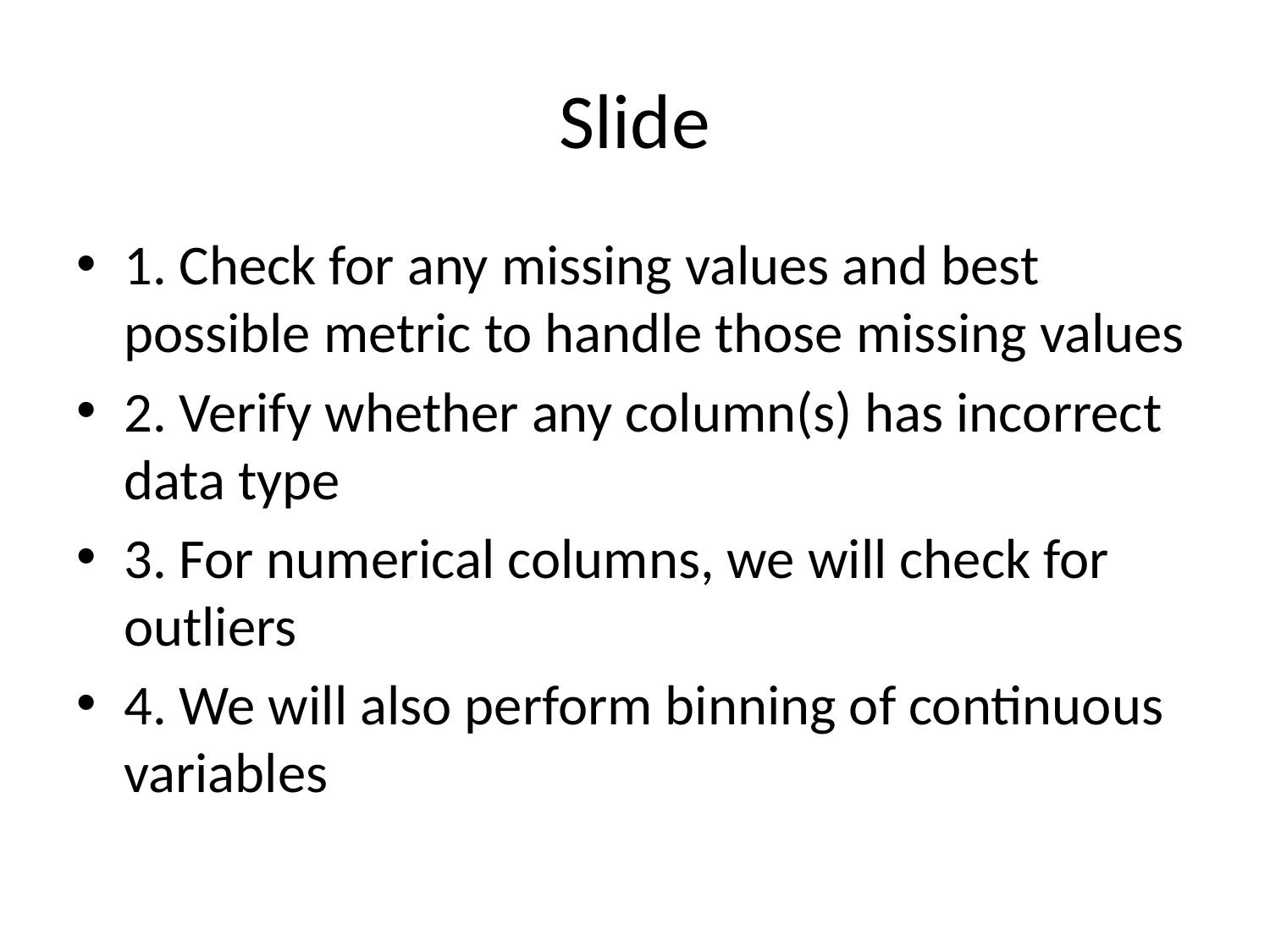

# Slide
1. Check for any missing values and best possible metric to handle those missing values
2. Verify whether any column(s) has incorrect data type
3. For numerical columns, we will check for outliers
4. We will also perform binning of continuous variables